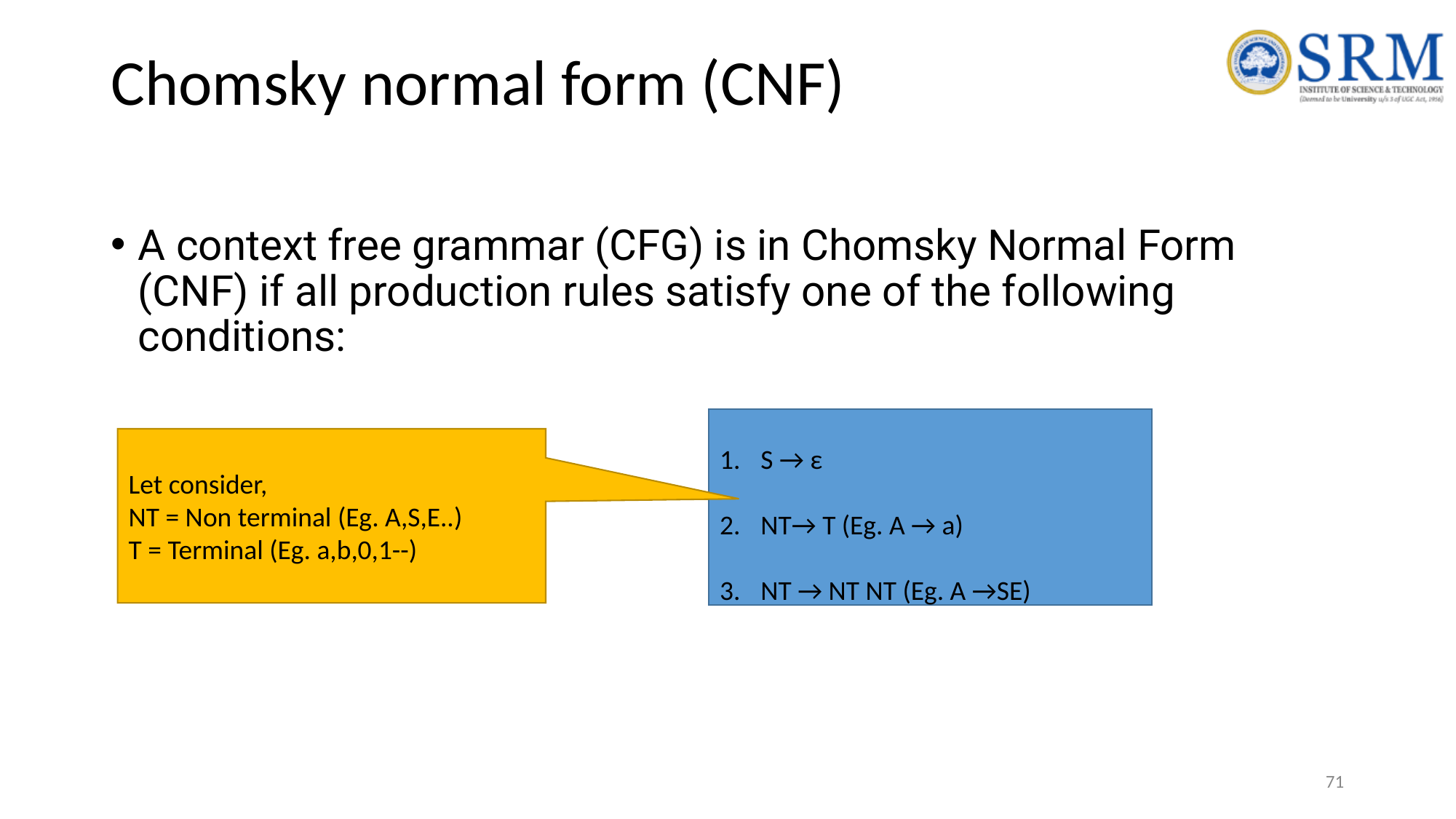

# Chomsky normal form (CNF)
A context free grammar (CFG) is in Chomsky Normal Form (CNF) if all production rules satisfy one of the following conditions:

S → ε
NT→ T (Eg. A → a)
NT → NT NT (Eg. A →SE)
Let consider,
NT = Non terminal (Eg. A,S,E..)
T = Terminal (Eg. a,b,0,1--)
71